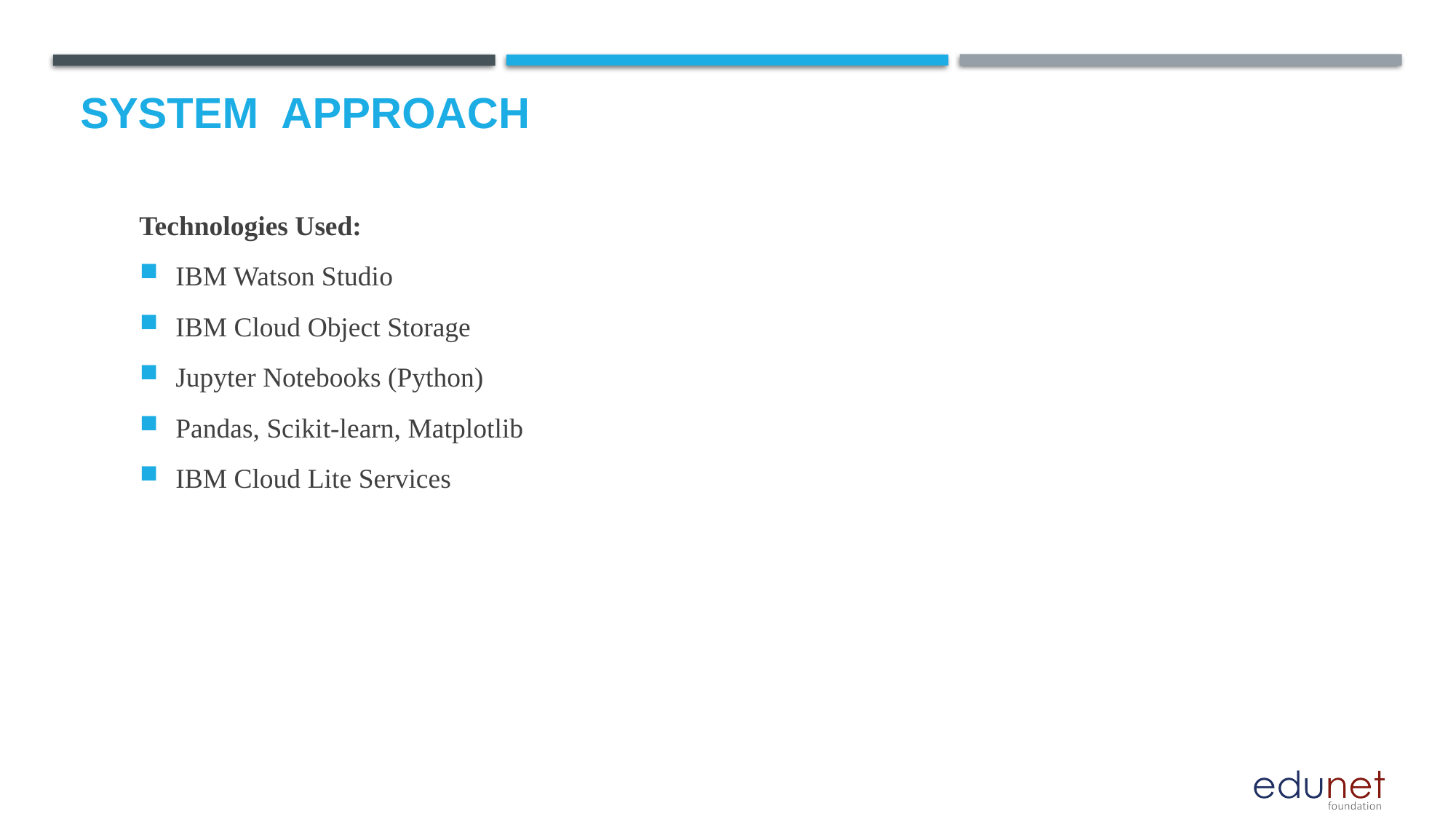

# System  Approach
Technologies Used:
IBM Watson Studio
IBM Cloud Object Storage
Jupyter Notebooks (Python)
Pandas, Scikit-learn, Matplotlib
IBM Cloud Lite Services